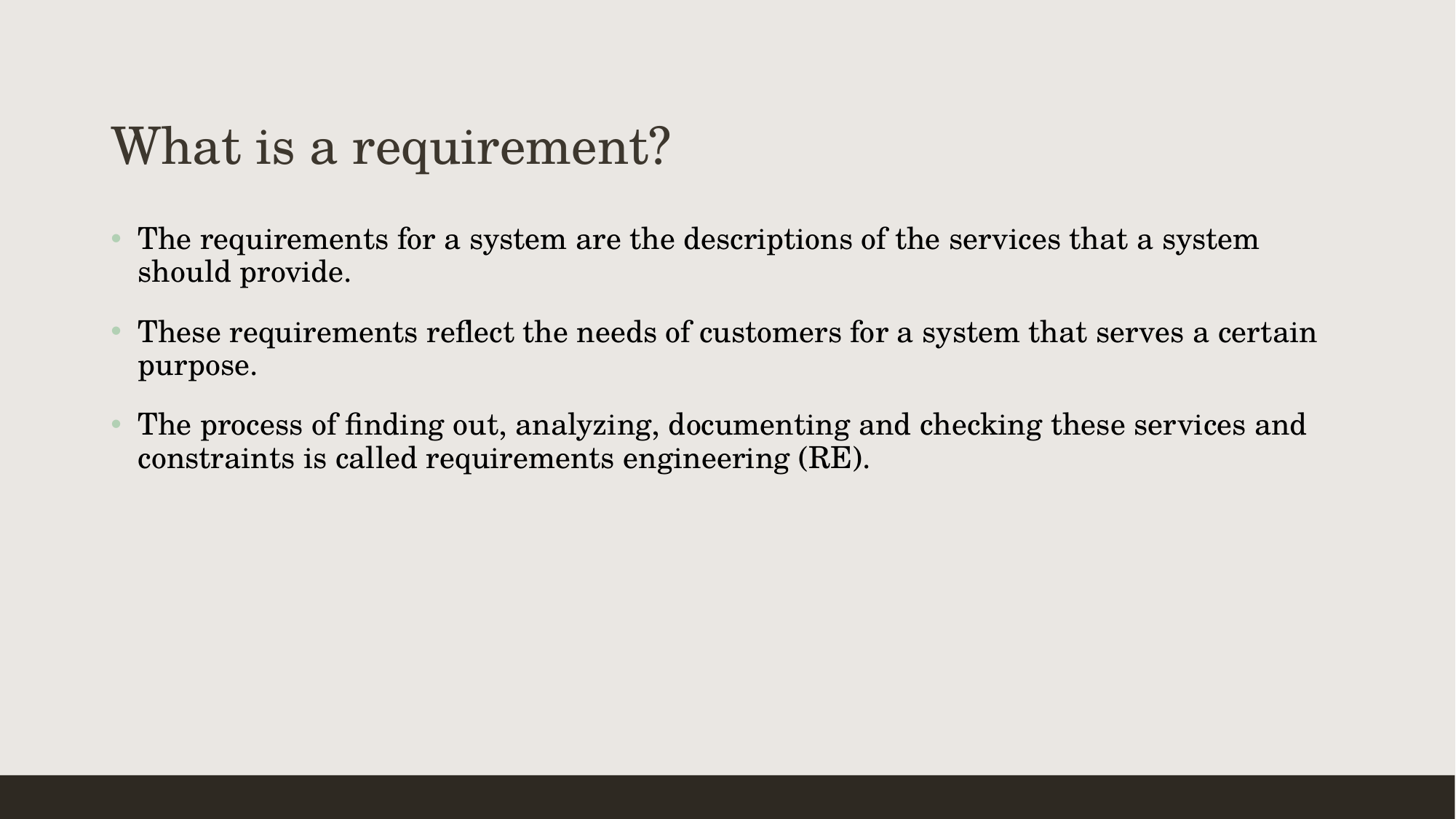

# What is a requirement?
The requirements for a system are the descriptions of the services that a system should provide.
These requirements reflect the needs of customers for a system that serves a certain purpose.
The process of finding out, analyzing, documenting and checking these services and constraints is called requirements engineering (RE).